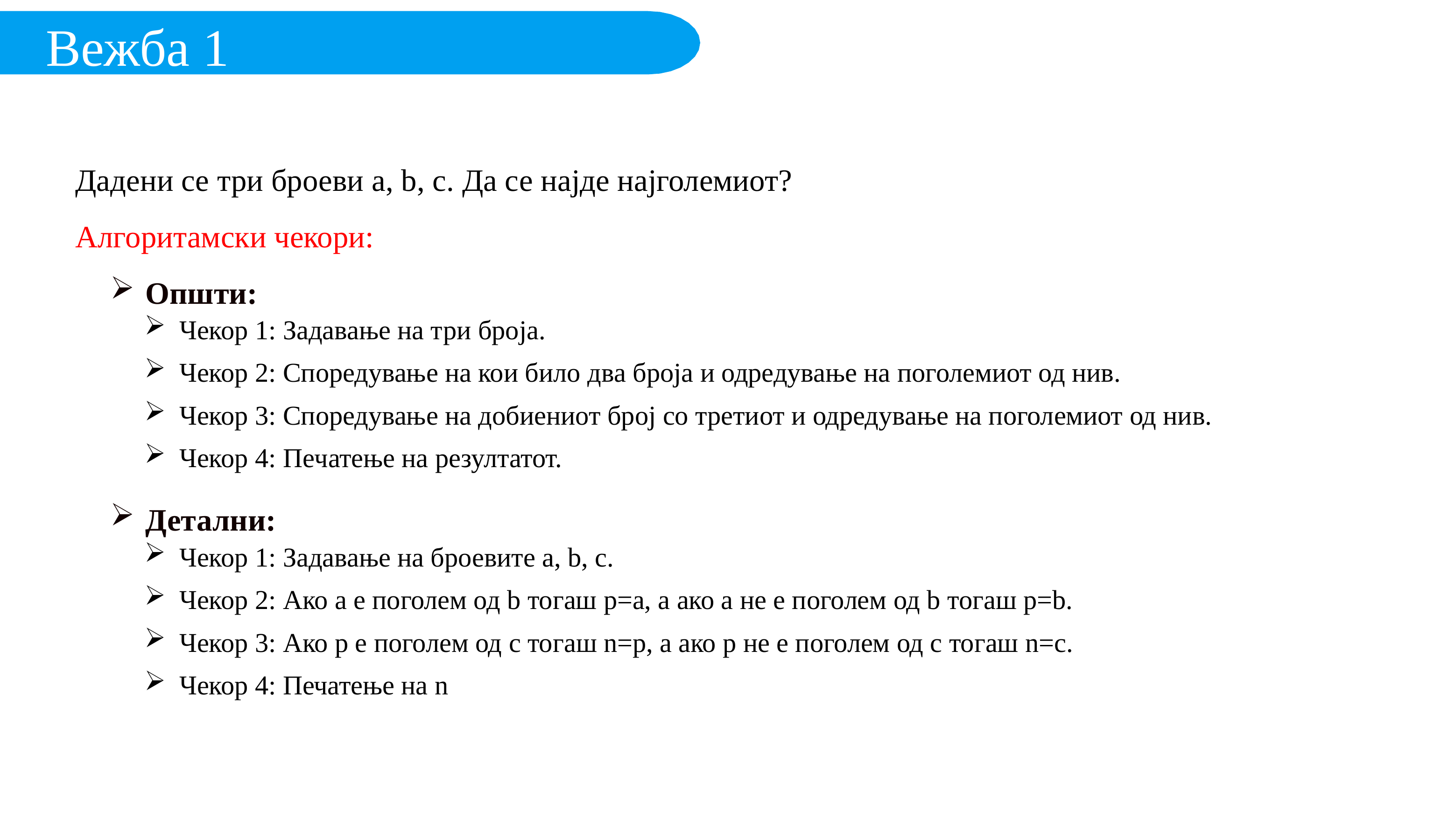

Вежба 1
Дадени се три броeви a, b, c. Да се најде најголемиот?
Алгоритамски чекори:
Општи:
Чекор 1: Задавање на три броја.
Чекор 2: Споредување на кои било два броја и одредување на поголемиот од нив.
Чекор 3: Споредување на добиениот број со третиот и одредување на поголемиот од нив.
Чекор 4: Пeчатење на резултатот.
Детални:
Чекор 1: Задавање на броевите а, b, c.
Чекор 2: Ако а е поголем од b тогаш p=a, a ако а не е поголем од b тогаш p=b.
Чекор 3: Ако p е поголем од c тогаш n=p, a ако p не е поголем од c тогаш n=c.
Чекор 4: Печатење на n